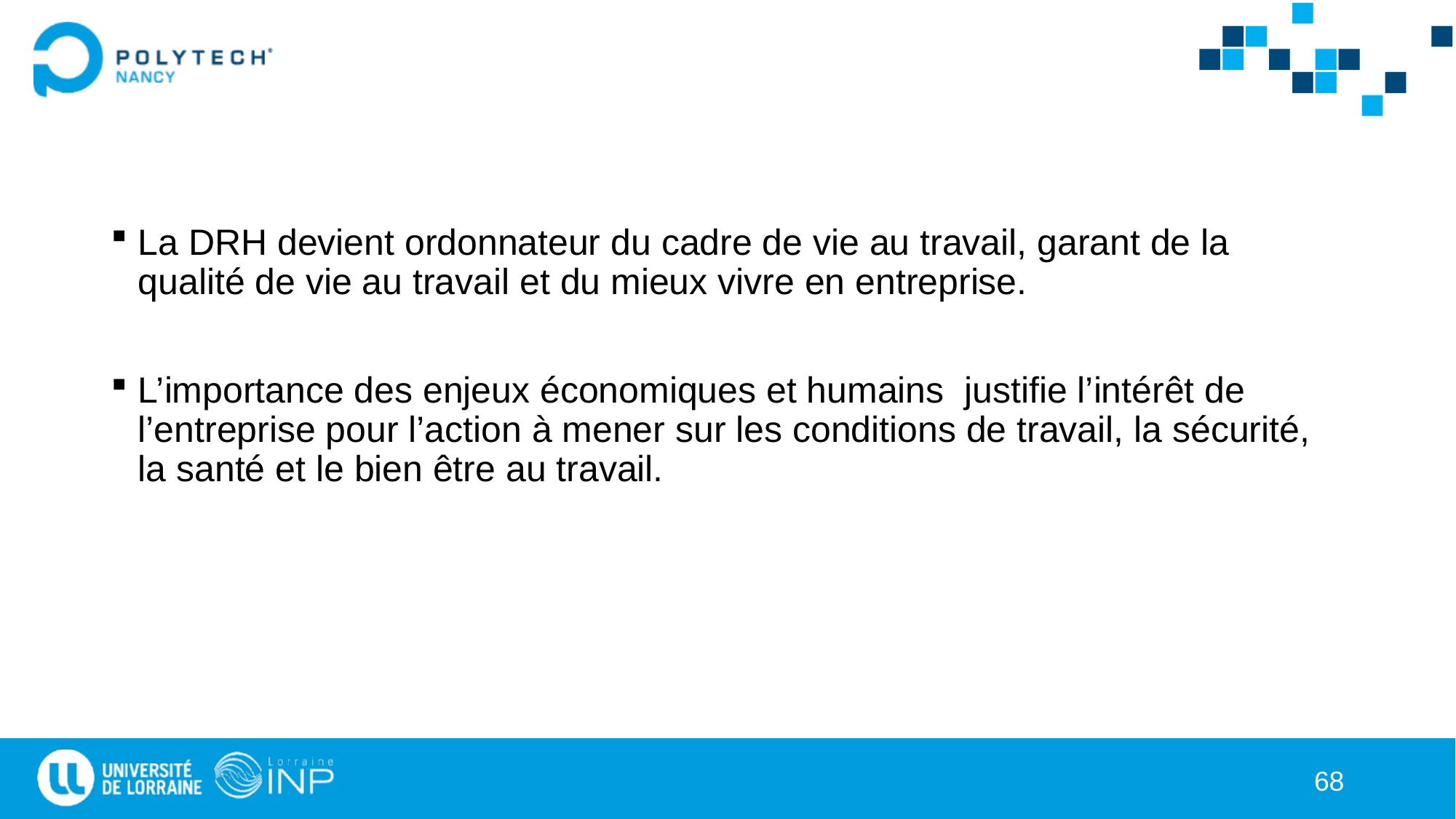

#
La DRH devient ordonnateur du cadre de vie au travail, garant de la qualité de vie au travail et du mieux vivre en entreprise.

L’importance des enjeux économiques et humains  justifie l’intérêt de l’entreprise pour l’action à mener sur les conditions de travail, la sécurité, la santé et le bien être au travail.